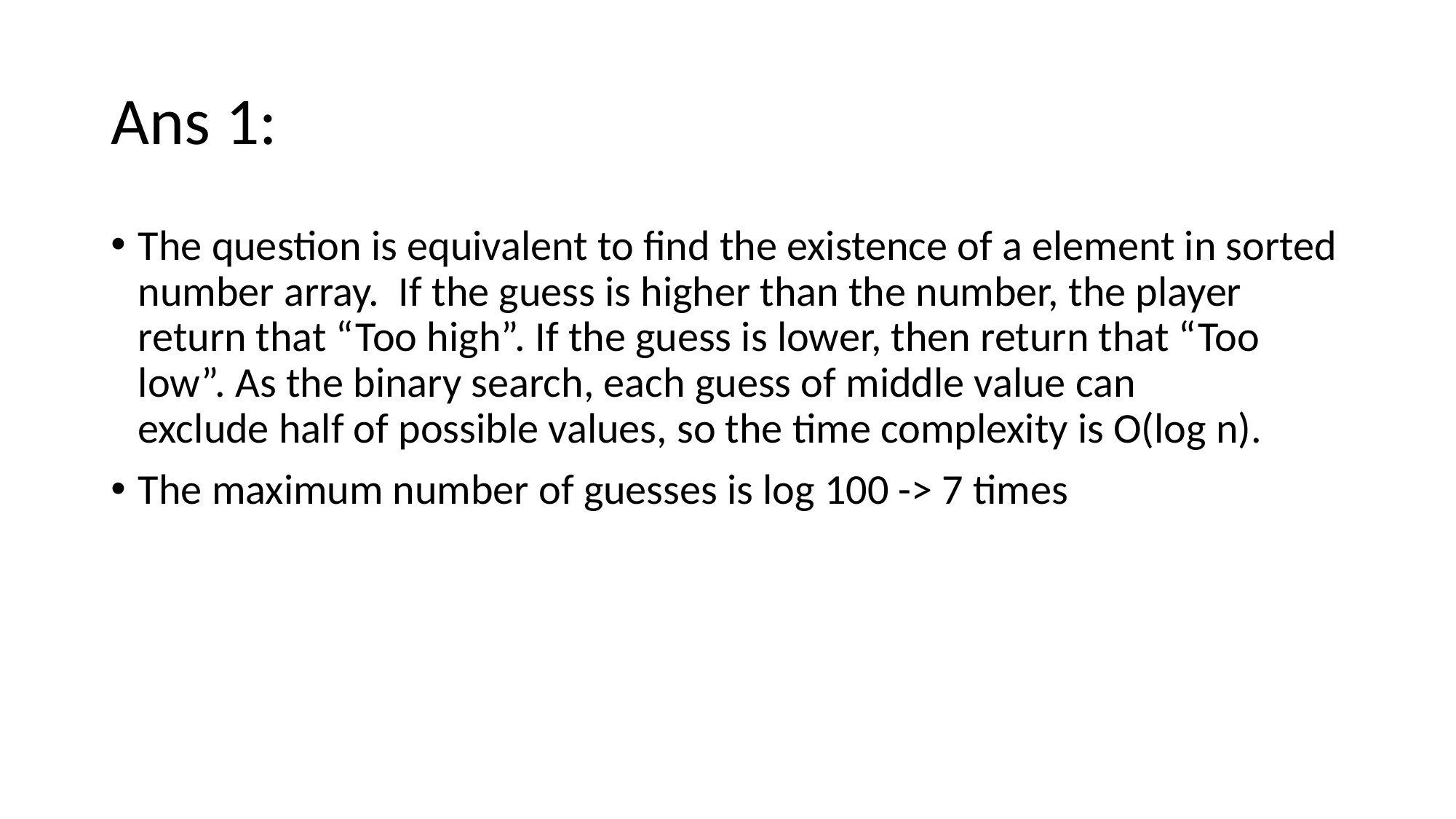

# Ans 1:
The question is equivalent to find the existence of a element in sorted number array.  If the guess is higher than the number, the player return that “Too high”. If the guess is lower, then return that “Too low”. As the binary search, each guess of middle value can
exclude half of possible values, so the time complexity is O(log n).
The maximum number of guesses is log 100 -> 7 times